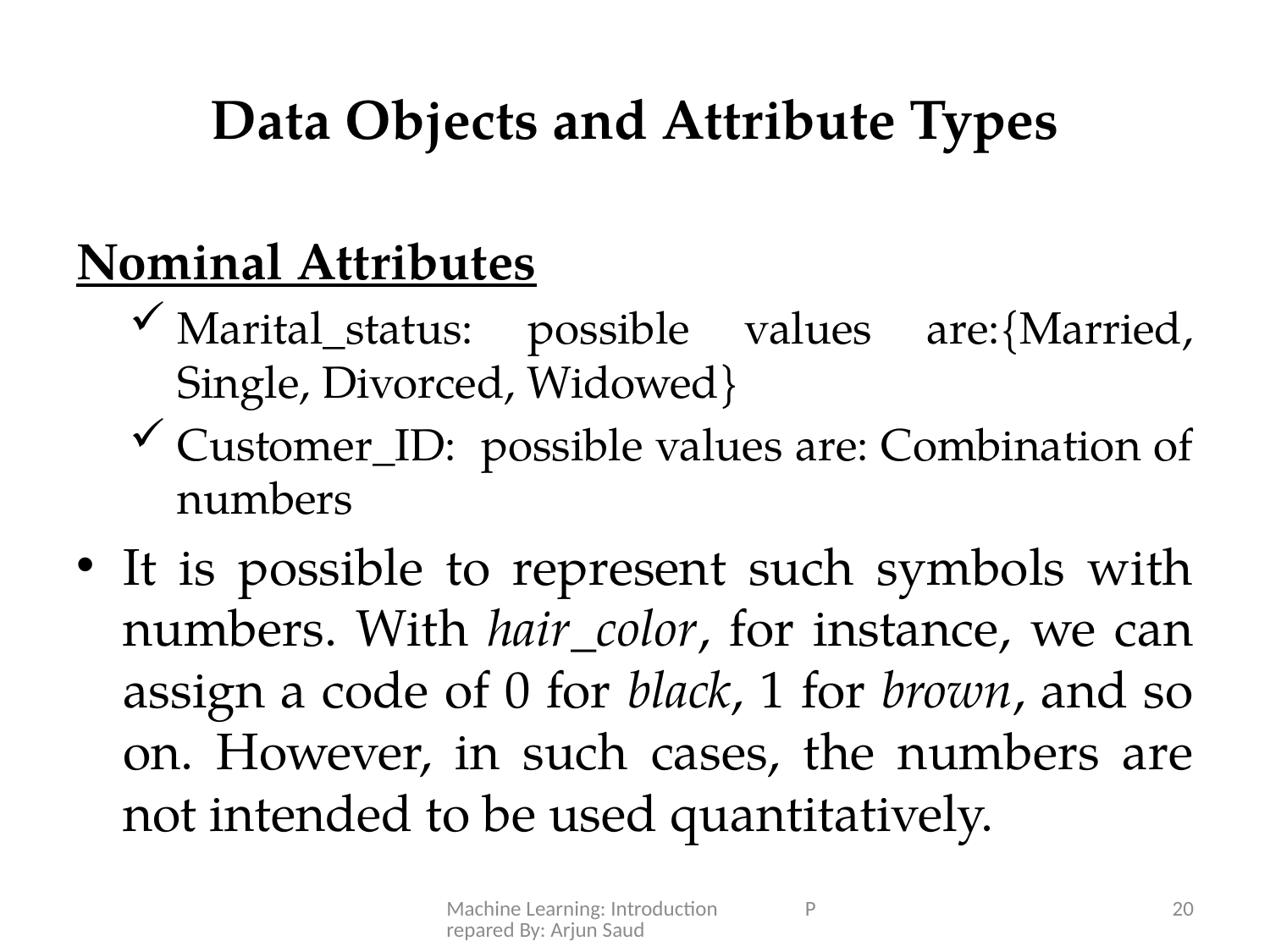

# Data Objects and Attribute Types
Nominal Attributes
Marital_status: possible values are:{Married, Single, Divorced, Widowed}
Customer_ID:  possible values are: Combination of numbers
It is possible to represent such symbols with numbers. With hair_color, for instance, we can assign a code of 0 for black, 1 for brown, and so on. However, in such cases, the numbers are not intended to be used quantitatively.
Machine Learning: Introduction                  Prepared By: Arjun Saud
20